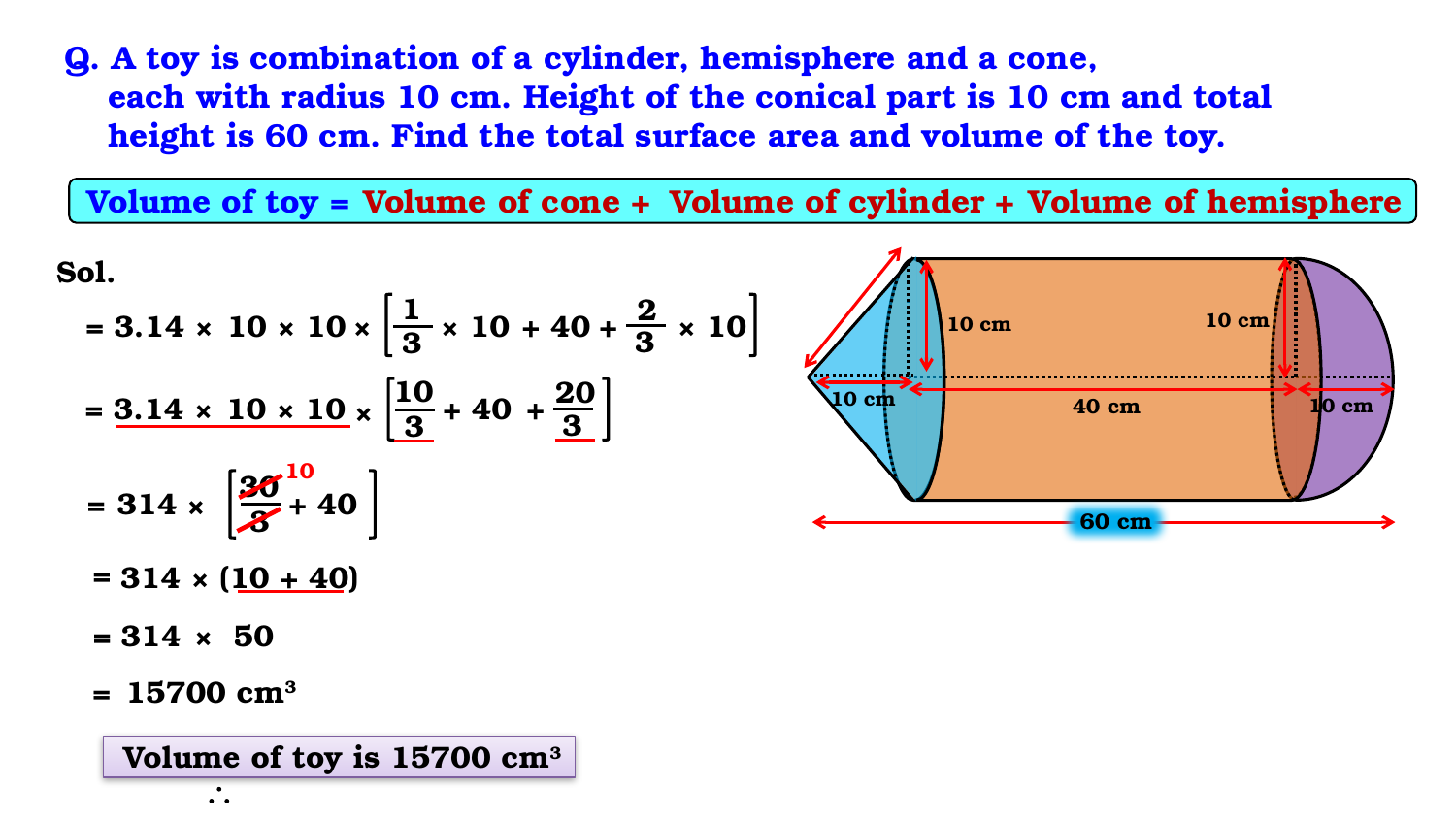

Q. A toy is combination of a cylinder, hemisphere and a cone,
    each with radius 10 cm. Height of the conical part is 10 cm and total
    height is 60 cm. Find the total surface area and volume of the toy.
Volume of toy =
Volume of cone +
Volume of cylinder +
Volume of hemisphere

Sol.

1
3
2
3

=
  3.14 ×
10 × 10
×
× 10
+ 40
+
× 10
10 cm
10 cm
10
3
20
3

10 cm
=
  3.14 ×
10 × 10
+ 40
+
×
40 cm
10 cm
10
30
3

+ 40
=
  314
×

60 cm
=
  314 × (10 + 40)
=
  314
×  50
=
  15700 cm3
	∴
Volume of toy is 15700 cm3